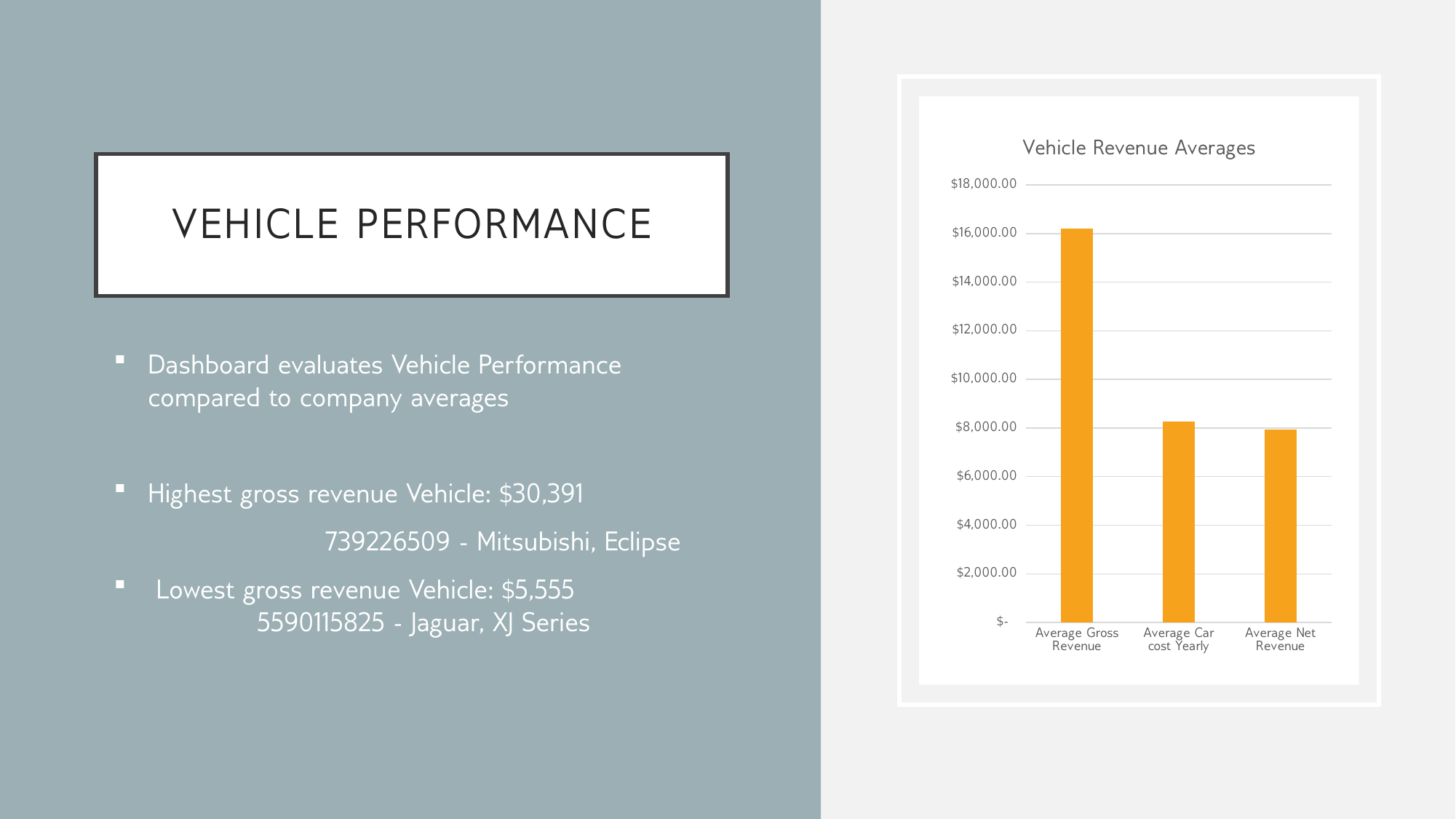

### Chart: Vehicle Revenue Averages

| Category |  |
|---|---|
| Average Gross Revenue | 16216.51 |
| Average Car cost Yearly | 8269.172159999987 |
| Average Net Revenue | 7947.33784000001 |
# Vehicle performance
Dashboard evaluates Vehicle Performance compared to company averages

Highest gross revenue Vehicle: $30,391
		739226509 - Mitsubishi, Eclipse
 Lowest gross revenue Vehicle: $5,555			5590115825 - Jaguar, XJ Series